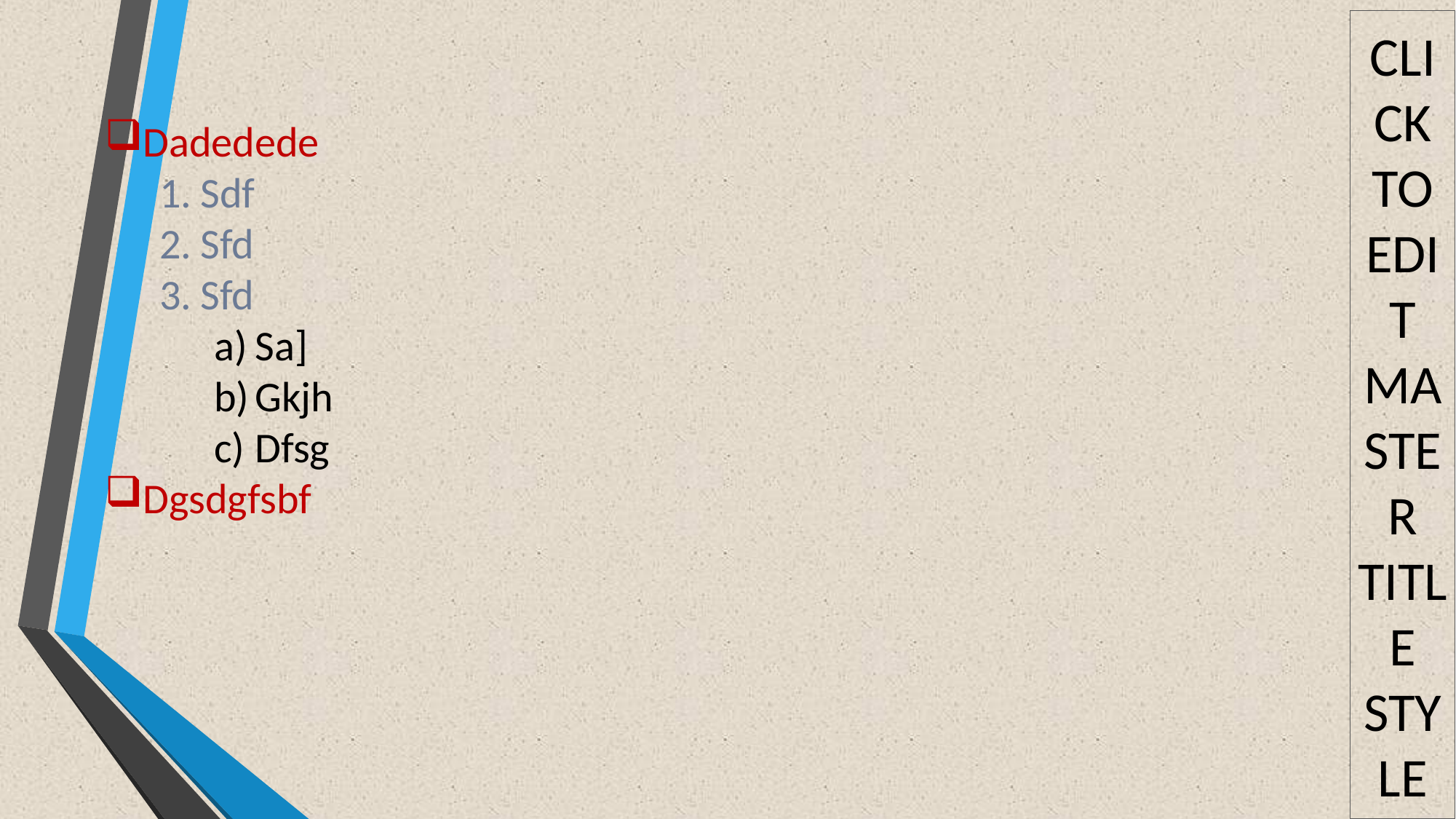

# CLICK TO EDIT MASTER TITLE STYLE
Dadedede
Sdf
Sfd
Sfd
Sa]
Gkjh
Dfsg
Dgsdgfsbf